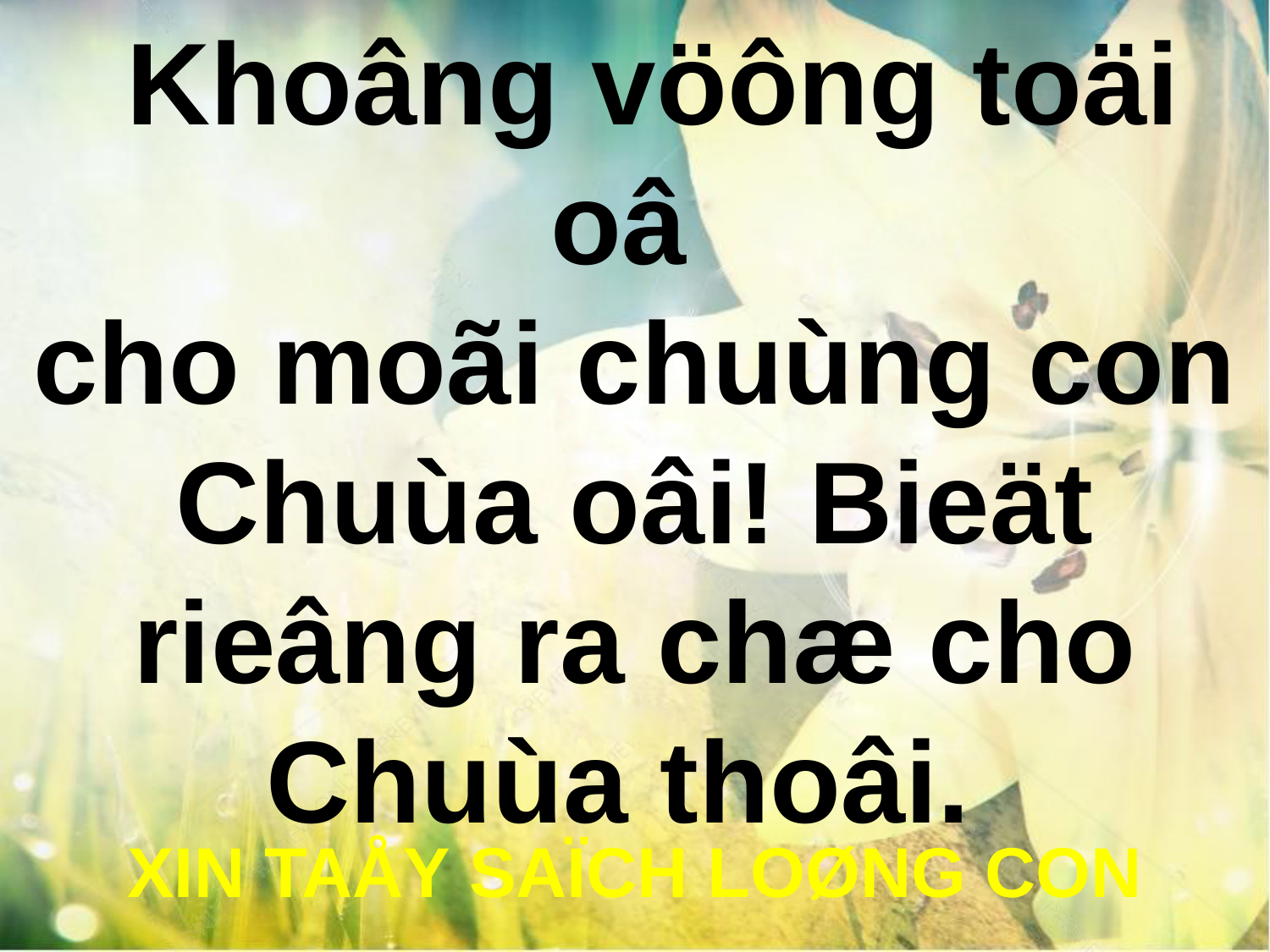

Khoâng vöông toäi oâ
cho moãi chuùng con Chuùa oâi! Bieät rieâng ra chæ cho Chuùa thoâi.
XIN TAÅY SAÏCH LOØNG CON